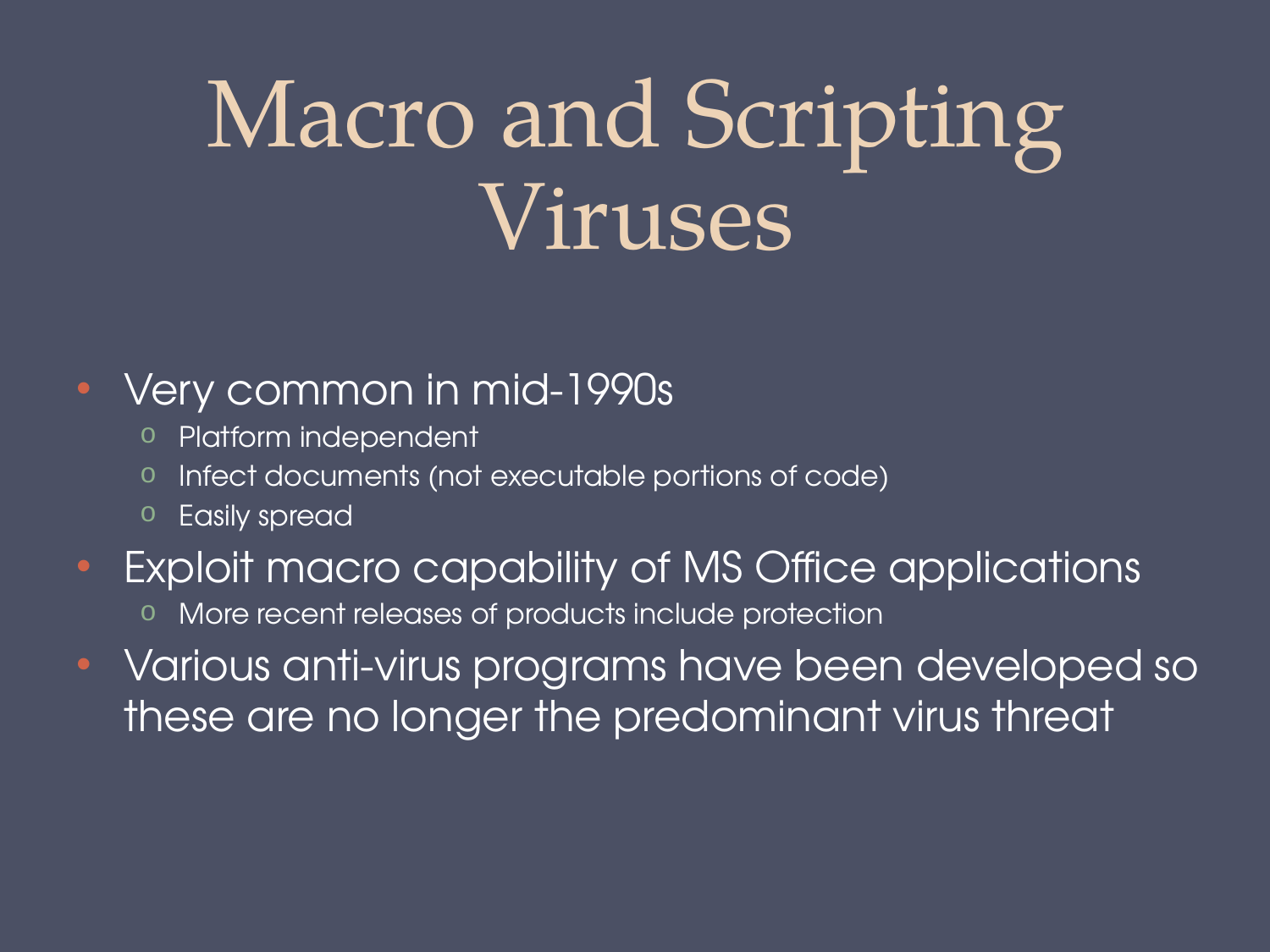

# Macro and Scripting Viruses
Very common in mid-1990s
Platform independent
Infect documents (not executable portions of code)
Easily spread
Exploit macro capability of MS Office applications
More recent releases of products include protection
Various anti-virus programs have been developed so these are no longer the predominant virus threat